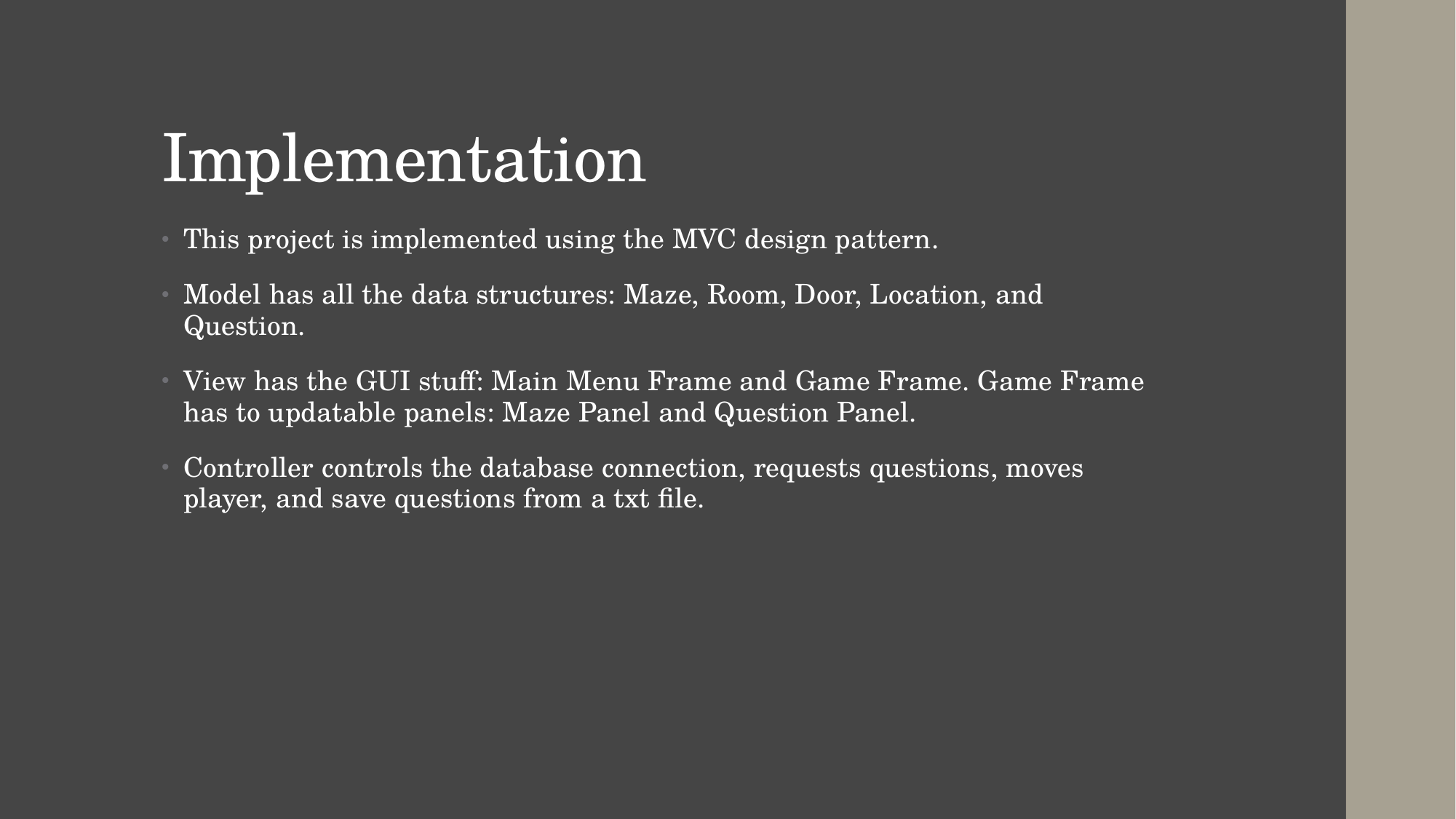

# Implementation
This project is implemented using the MVC design pattern.
Model has all the data structures: Maze, Room, Door, Location, and Question.
View has the GUI stuff: Main Menu Frame and Game Frame. Game Frame has to updatable panels: Maze Panel and Question Panel.
Controller controls the database connection, requests questions, moves player, and save questions from a txt file.